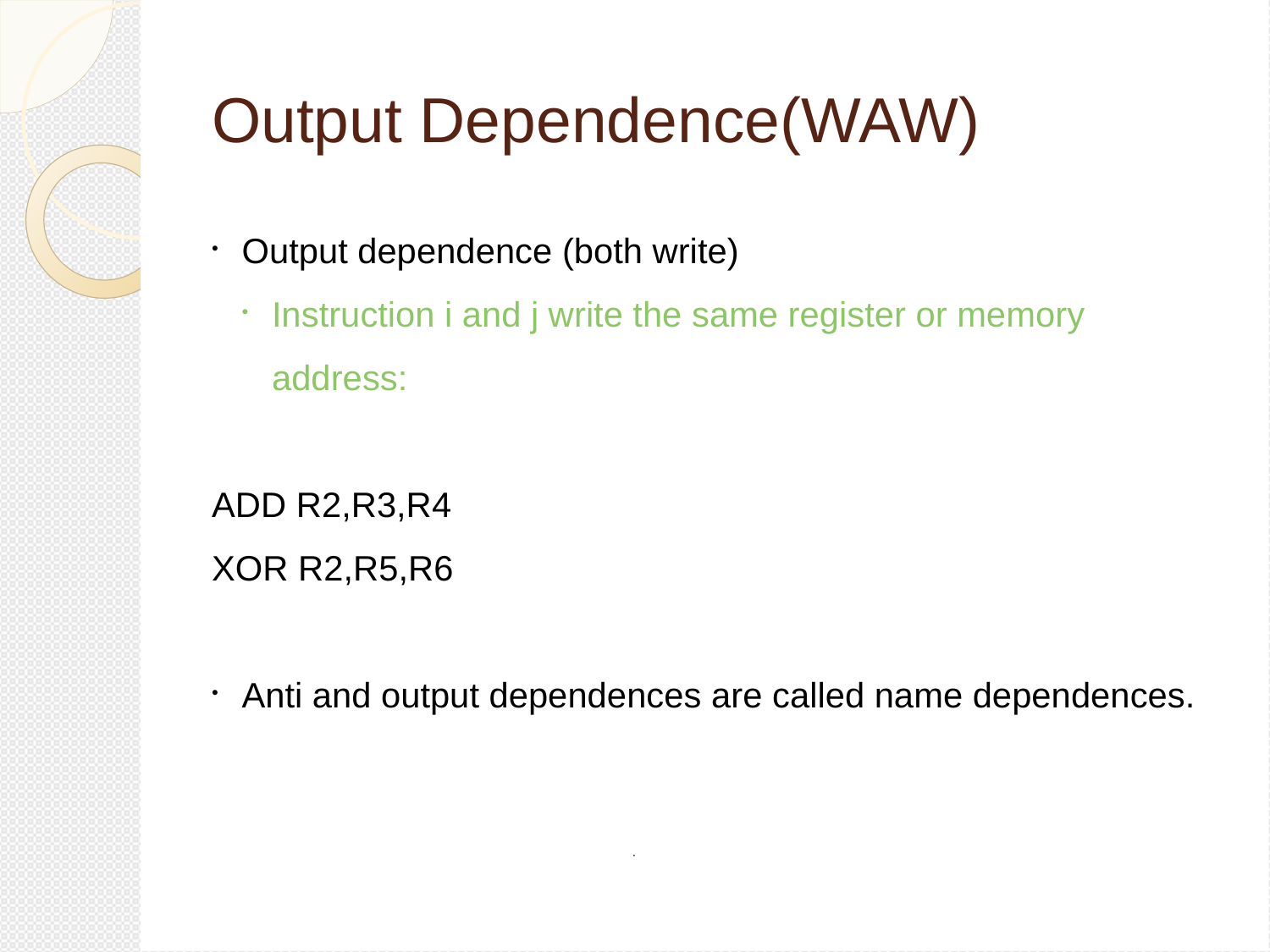

Output Dependence(WAW)
Output dependence (both write)
Instruction i and j write the same register or memory address:

ADD R2,R3,R4
XOR R2,R5,R6

Anti and output dependences are called name dependences.